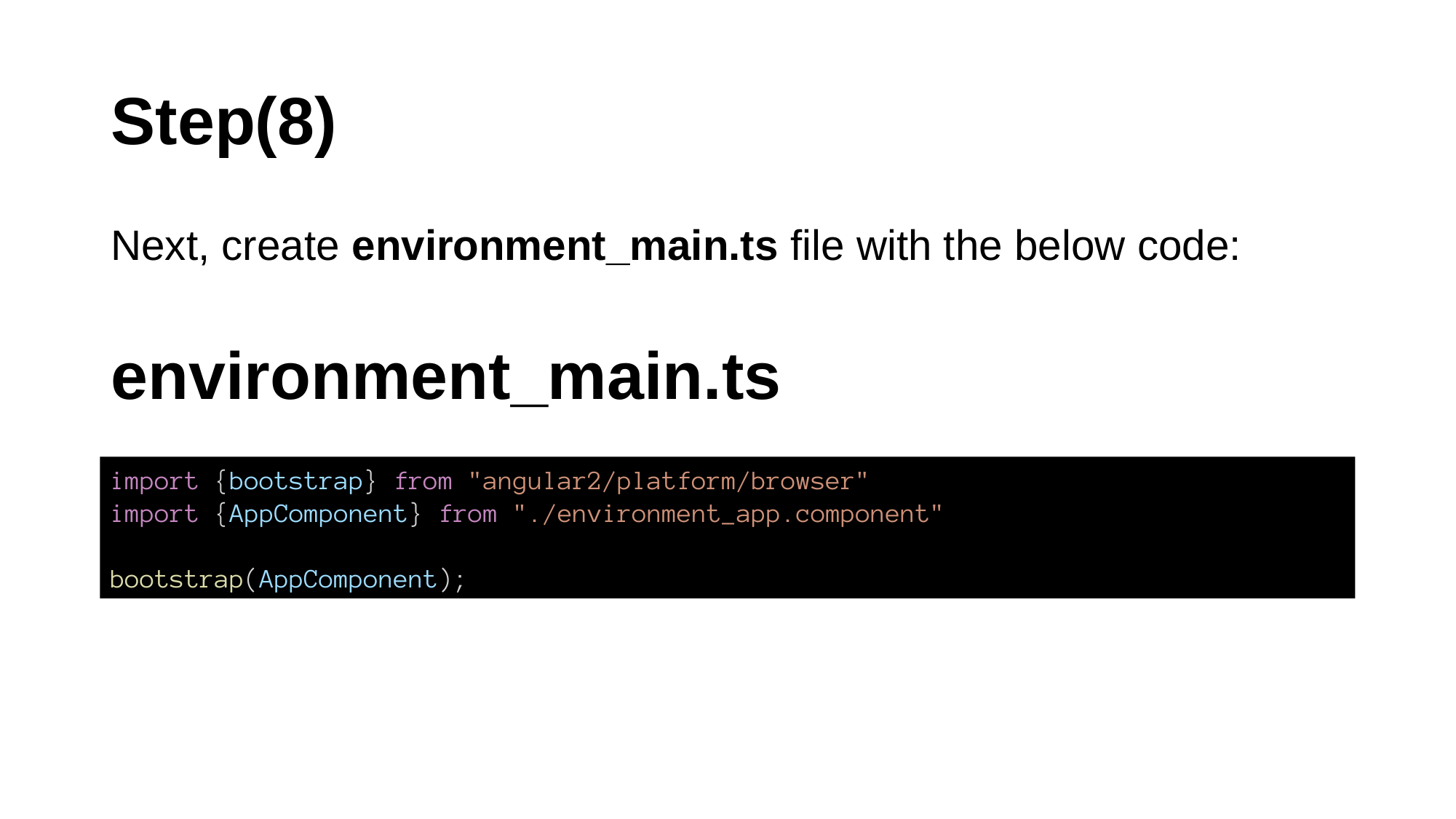

# Step(8)
Next, create environment_main.ts file with the below code:
environment_main.ts
import {bootstrap} from "angular2/platform/browser"
import {AppComponent} from "./environment_app.component"
bootstrap(AppComponent);